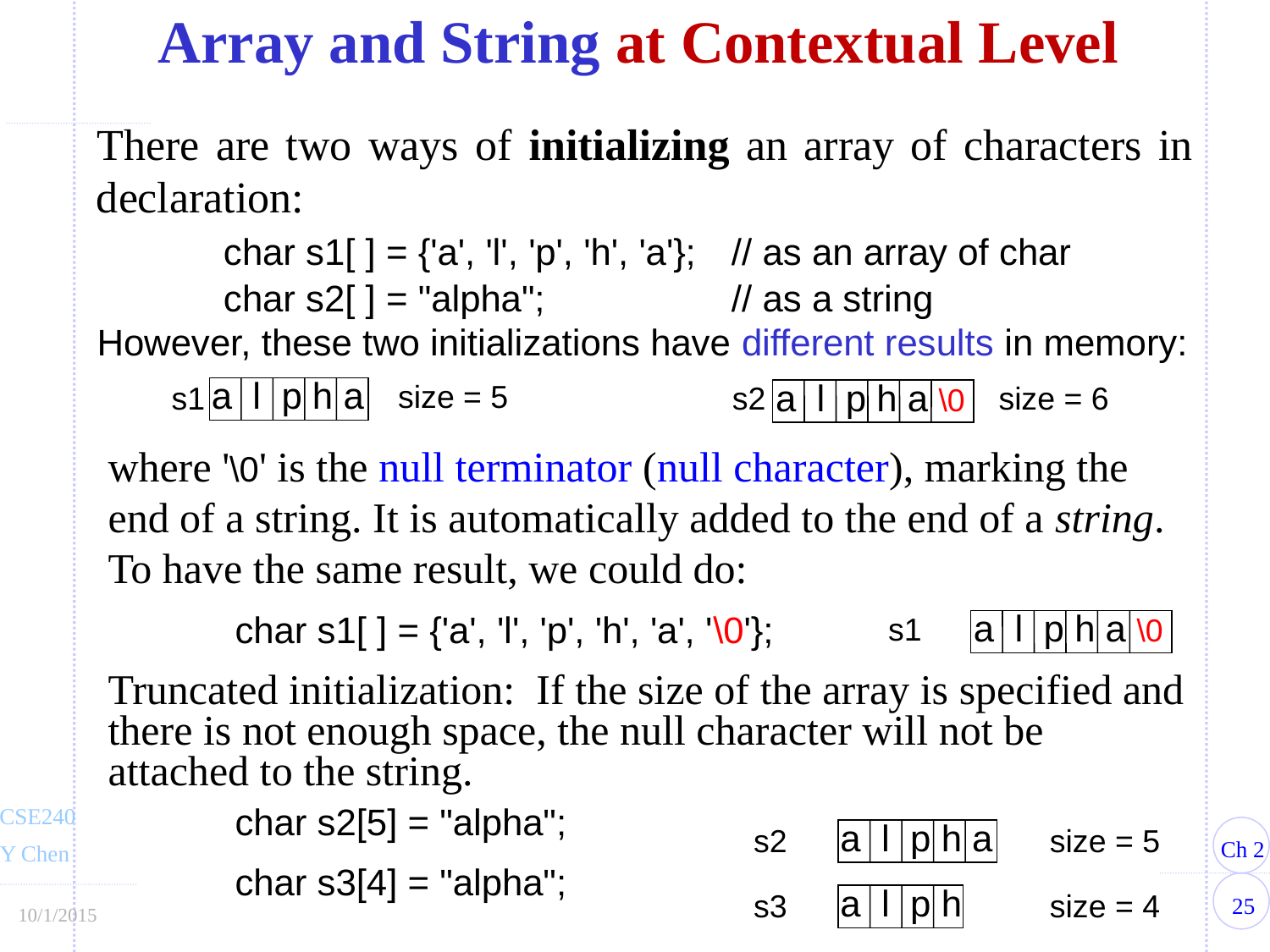

Array and String at Contextual Level
There are two ways of initializing an array of characters in declaration:
	char s1[ ] = {'a', 'l', 'p', 'h', 'a'};	// as an array of char
	char s2[ ] = "alpha"; 		// as a string
However, these two initializations have different results in memory:
size = 5
s1

a  l  p h a
s2
size = 6

a  l  p h a \0
where '\0' is the null terminator (null character), marking the end of a string. It is automatically added to the end of a string. To have the same result, we could do:
	char s1[ ] = {'a', 'l', 'p', 'h', 'a', '\0'};
Truncated initialization:  If the size of the array is specified and there is not enough space, the null character will not be attached to the string.
	char s2[5] = "alpha";
	char s3[4] = "alpha";
s1

a  l  p h a \0
s2

a  l  p h a
size = 5
s3
size = 4

a  l  p h